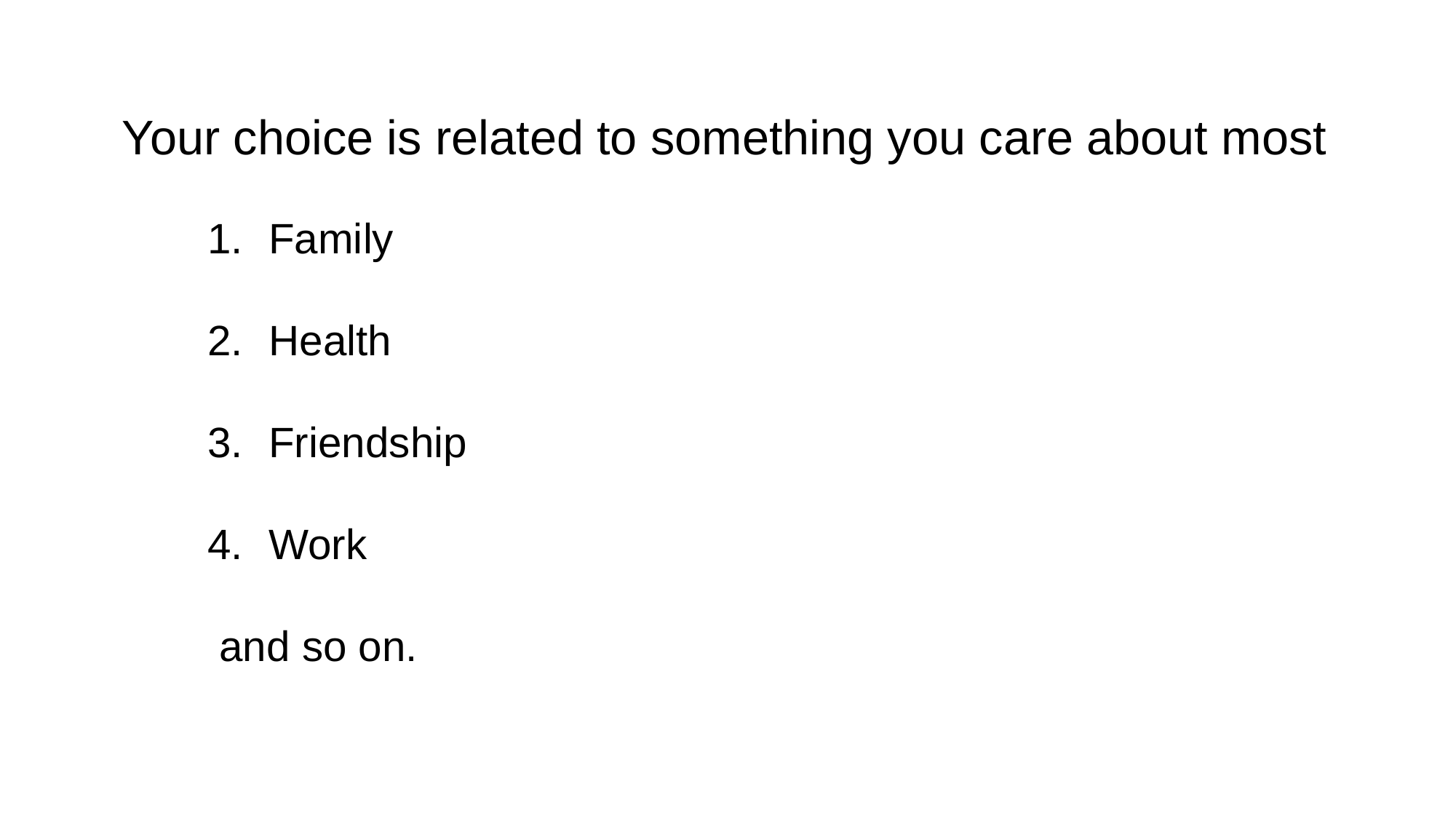

Your choice is related to something you care about most
Family

Health

Friendship

Work

 and so on.